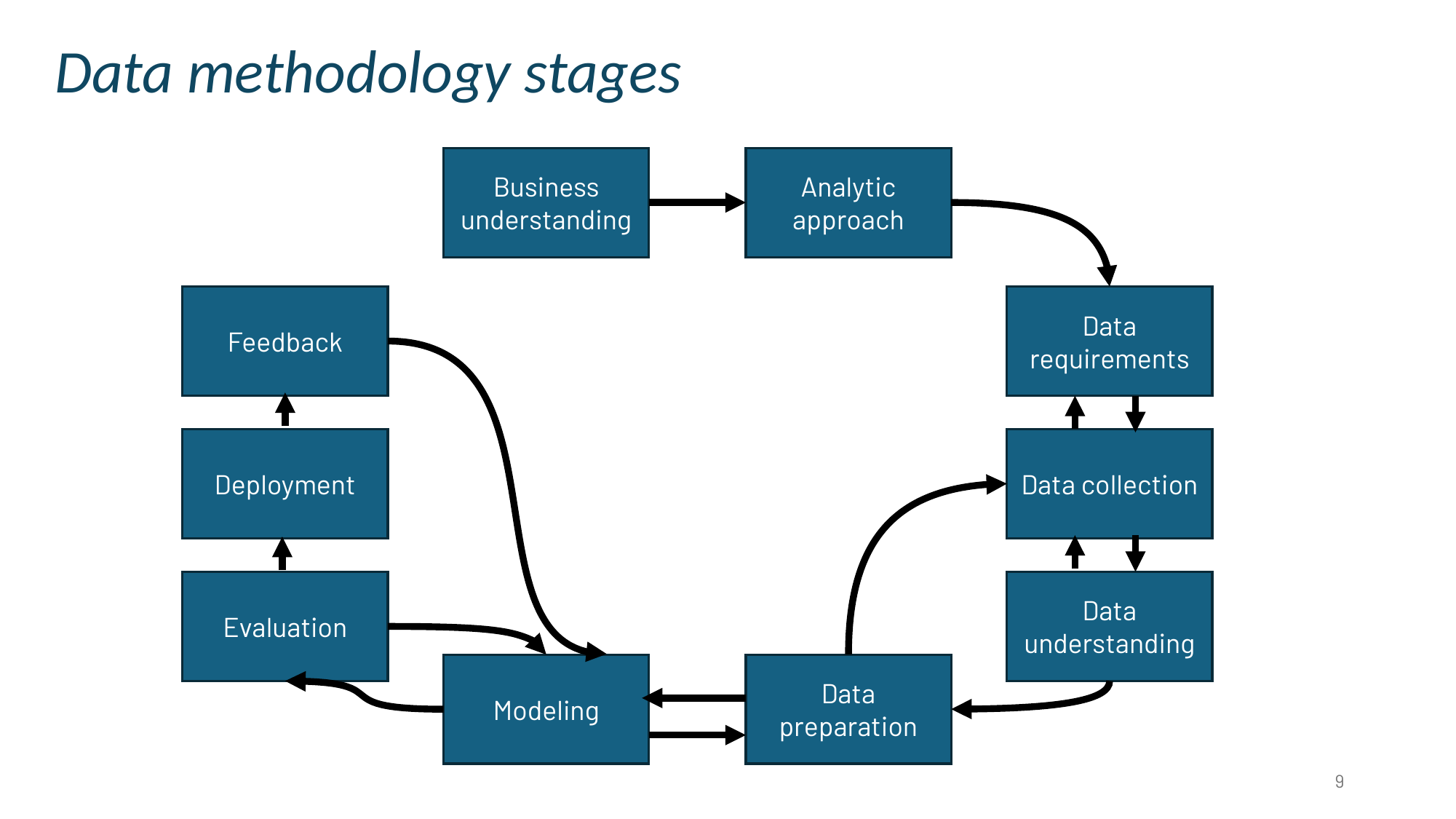

Data methodology stages
Business understanding
Analytic approach
Feedback
Data requirements
Deployment
Data collection
Evaluation
Data understanding
Modeling
Data preparation
9